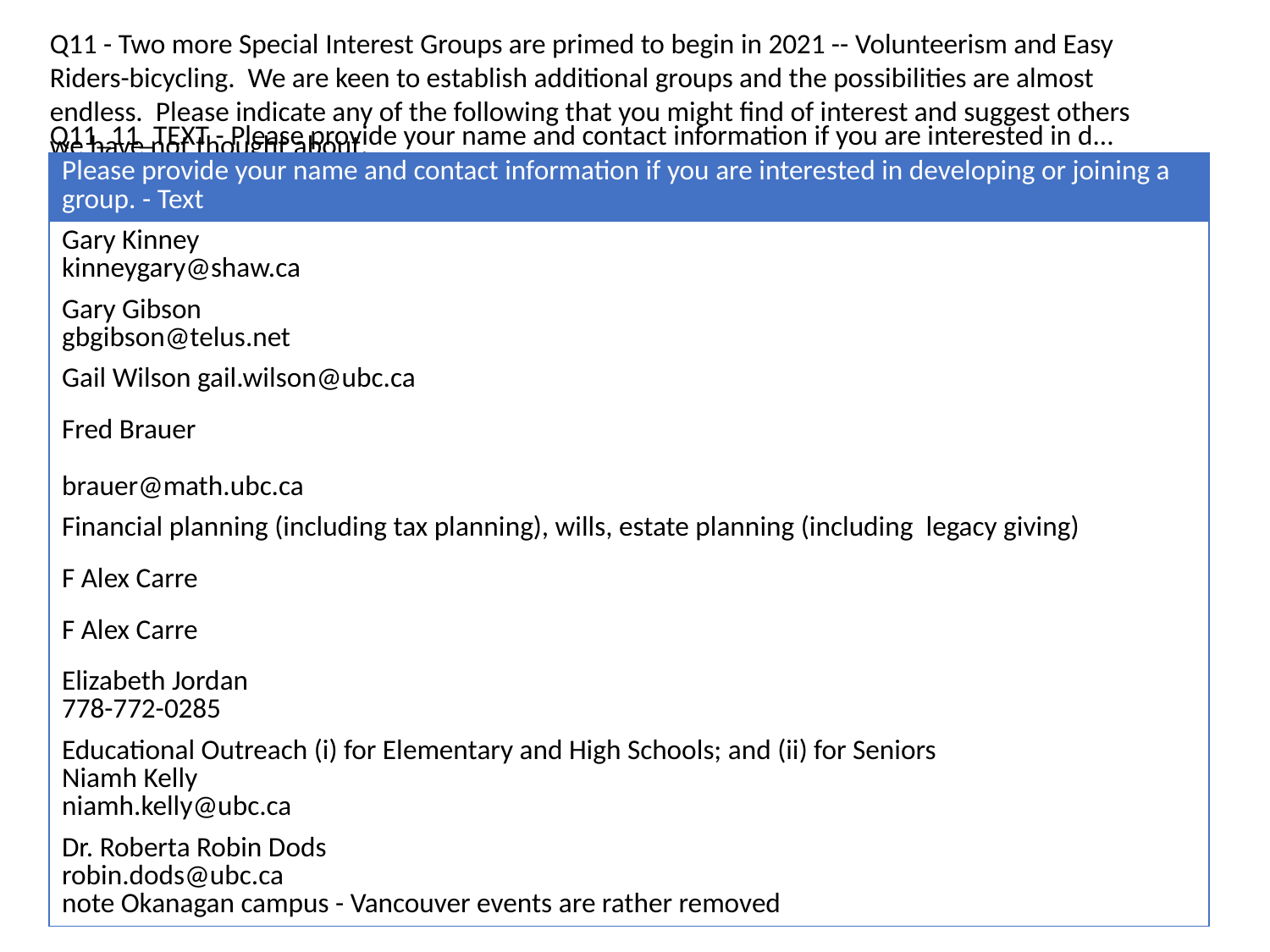

Q11 - Two more Special Interest Groups are primed to begin in 2021 -- Volunteerism and Easy Riders-bicycling.  We are keen to establish additional groups and the possibilities are almost endless.  Please indicate any of the following that you might find of interest and suggest others we have not thought about.
Q11_11_TEXT - Please provide your name and contact information if you are interested in d...
| Please provide your name and contact information if you are interested in developing or joining a group. - Text |
| --- |
| Gary Kinney kinneygary@shaw.ca |
| Gary Gibson gbgibson@telus.net |
| Gail Wilson gail.wilson@ubc.ca |
| Fred Brauer brauer@math.ubc.ca |
| Financial planning (including tax planning), wills, estate planning (including legacy giving) |
| F Alex Carre |
| F Alex Carre |
| Elizabeth Jordan 778-772-0285 |
| Educational Outreach (i) for Elementary and High Schools; and (ii) for Seniors Niamh Kelly niamh.kelly@ubc.ca |
| Dr. Roberta Robin Dods robin.dods@ubc.ca note Okanagan campus - Vancouver events are rather removed |